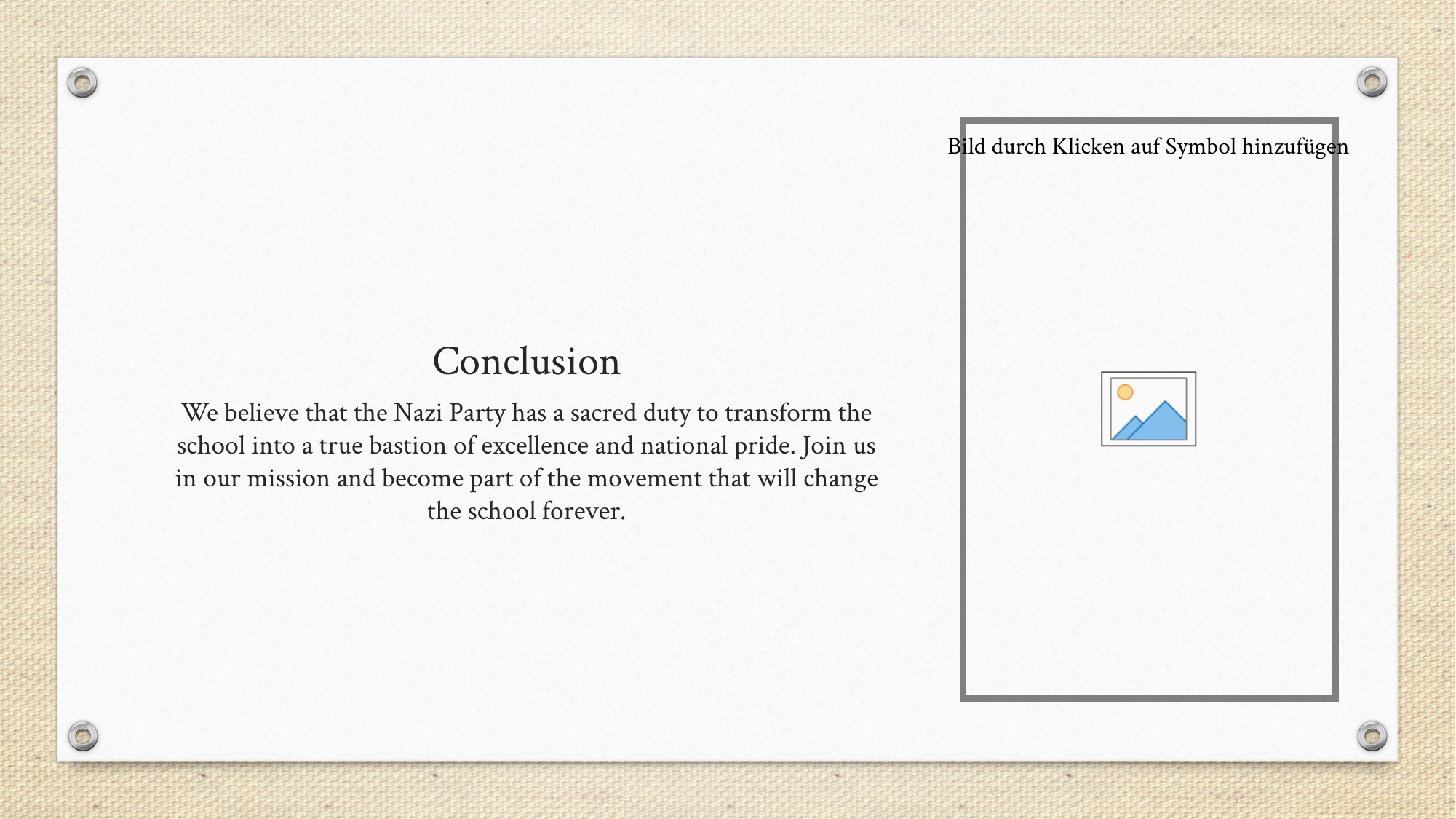

# Conclusion
We believe that the Nazi Party has a sacred duty to transform the school into a true bastion of excellence and national pride. Join us in our mission and become part of the movement that will change the school forever.